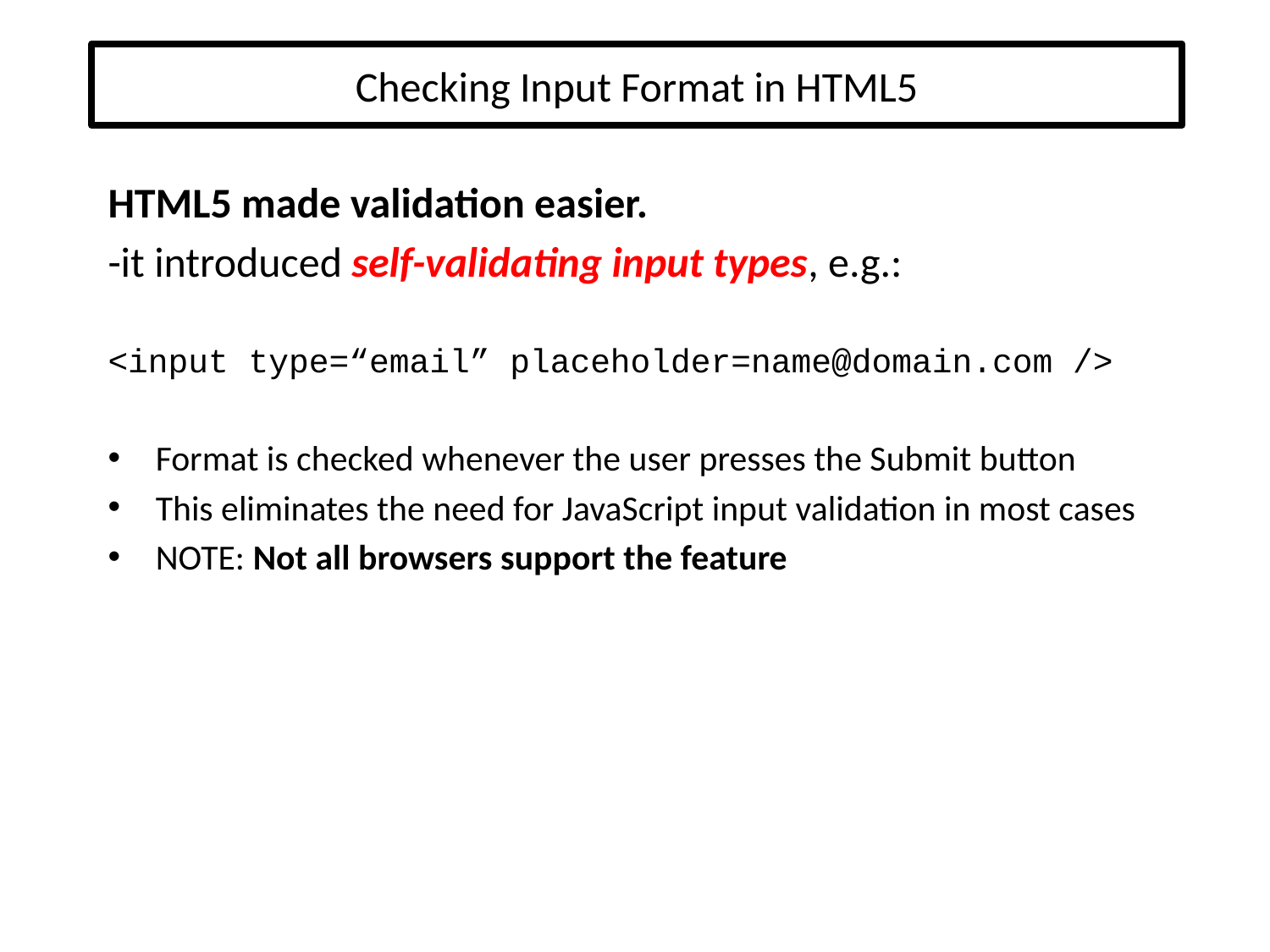

# Checking Input Format in HTML5
HTML5 made validation easier.
-it introduced self-validating input types, e.g.:

<input type=“email” placeholder=name@domain.com />

Format is checked whenever the user presses the Submit button
This eliminates the need for JavaScript input validation in most cases
NOTE: Not all browsers support the feature